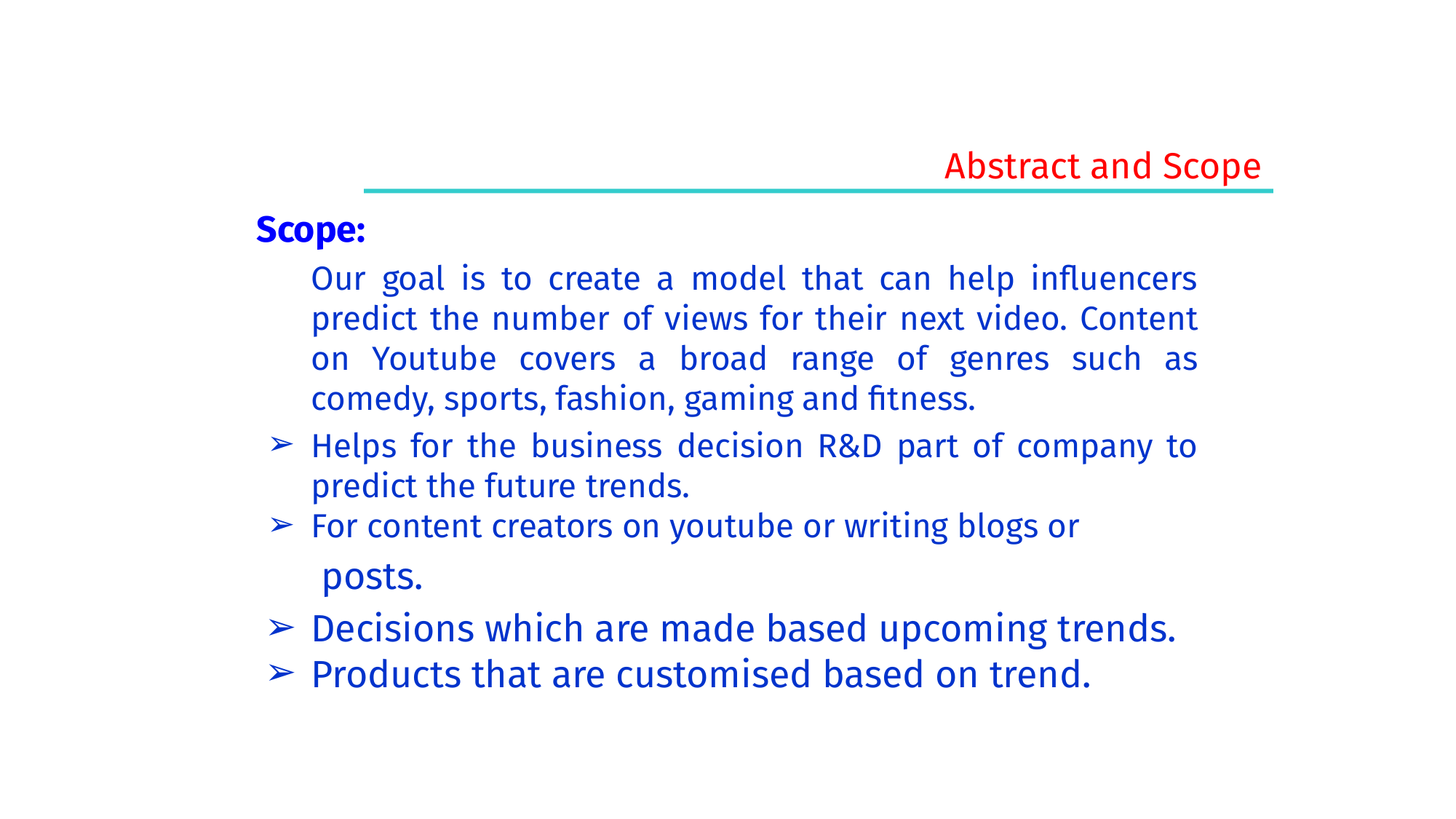

Abstract and Scope

Scope:
Our goal is to create a model that can help influencers predict the number of views for their next video. Content on Youtube covers a broad range of genres such as comedy, sports, fashion, gaming and fitness.
Helps for the business decision R&D part of company to predict the future trends.
For content creators on youtube or writing blogs or
 posts.
Decisions which are made based upcoming trends.
Products that are customised based on trend.